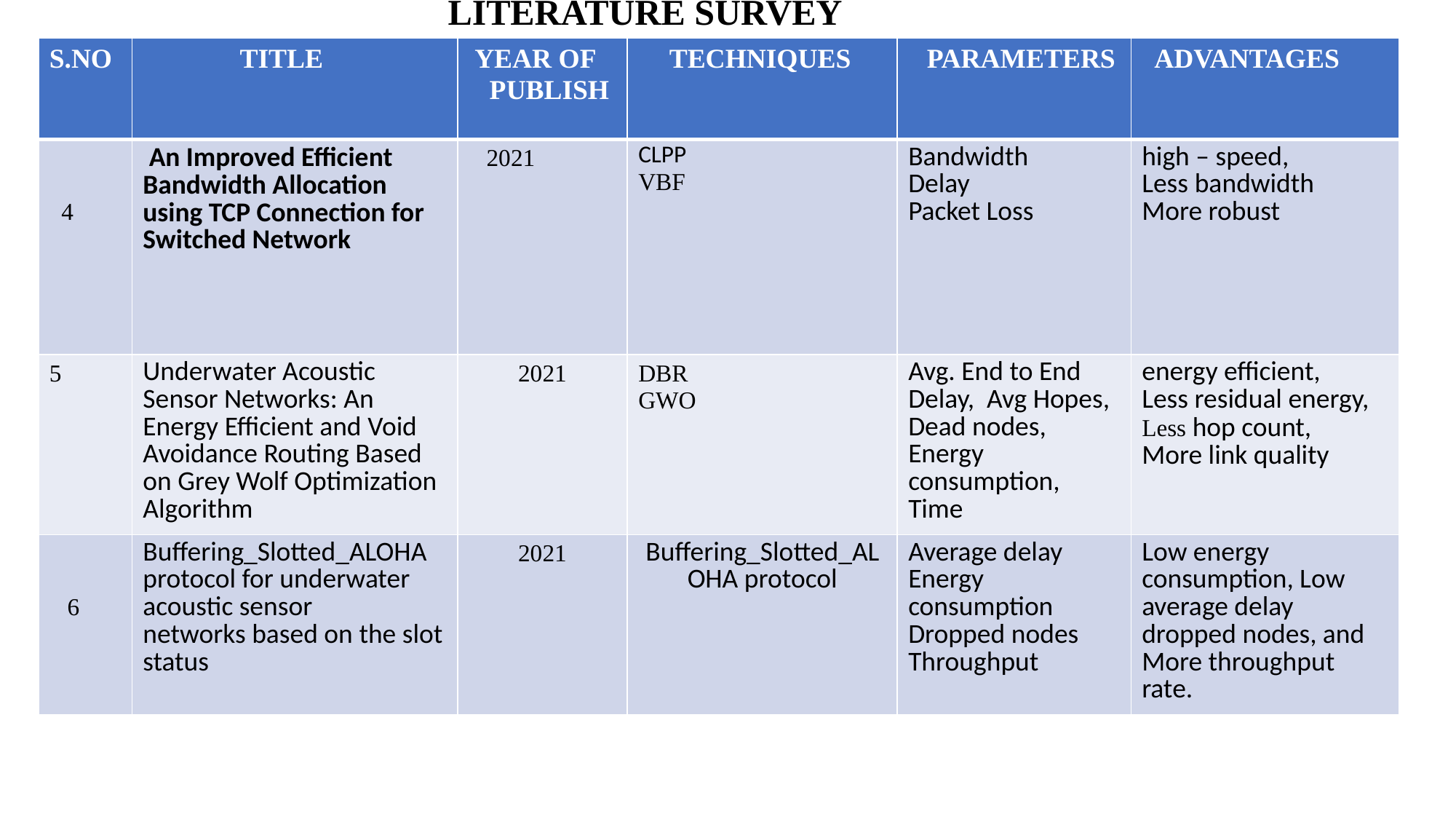

LITERATURE SURVEY
| S.NO | TITLE | YEAR OF PUBLISH | TECHNIQUES | PARAMETERS | ADVANTAGES |
| --- | --- | --- | --- | --- | --- |
| 4 | An Improved Efficient Bandwidth Allocation using TCP Connection for Switched Network | 2021 | CLPP VBF | Bandwidth Delay Packet Loss | high – speed, Less bandwidth More robust |
| 5 | Underwater Acoustic Sensor Networks: An Energy Efficient and Void Avoidance Routing Based on Grey Wolf Optimization Algorithm | 2021 | DBR GWO | Avg. End to End Delay, Avg Hopes, Dead nodes, Energy consumption, Time | energy efficient, Less residual energy, Less hop count, More link quality |
| 6 | Buffering\_Slotted\_ALOHA protocol for underwater acoustic sensor networks based on the slot status | 2021 | Buffering\_Slotted\_ALOHA protocol | Average delay Energy consumption Dropped nodes Throughput | Low energy consumption, Low average delay dropped nodes, and More throughput rate. |